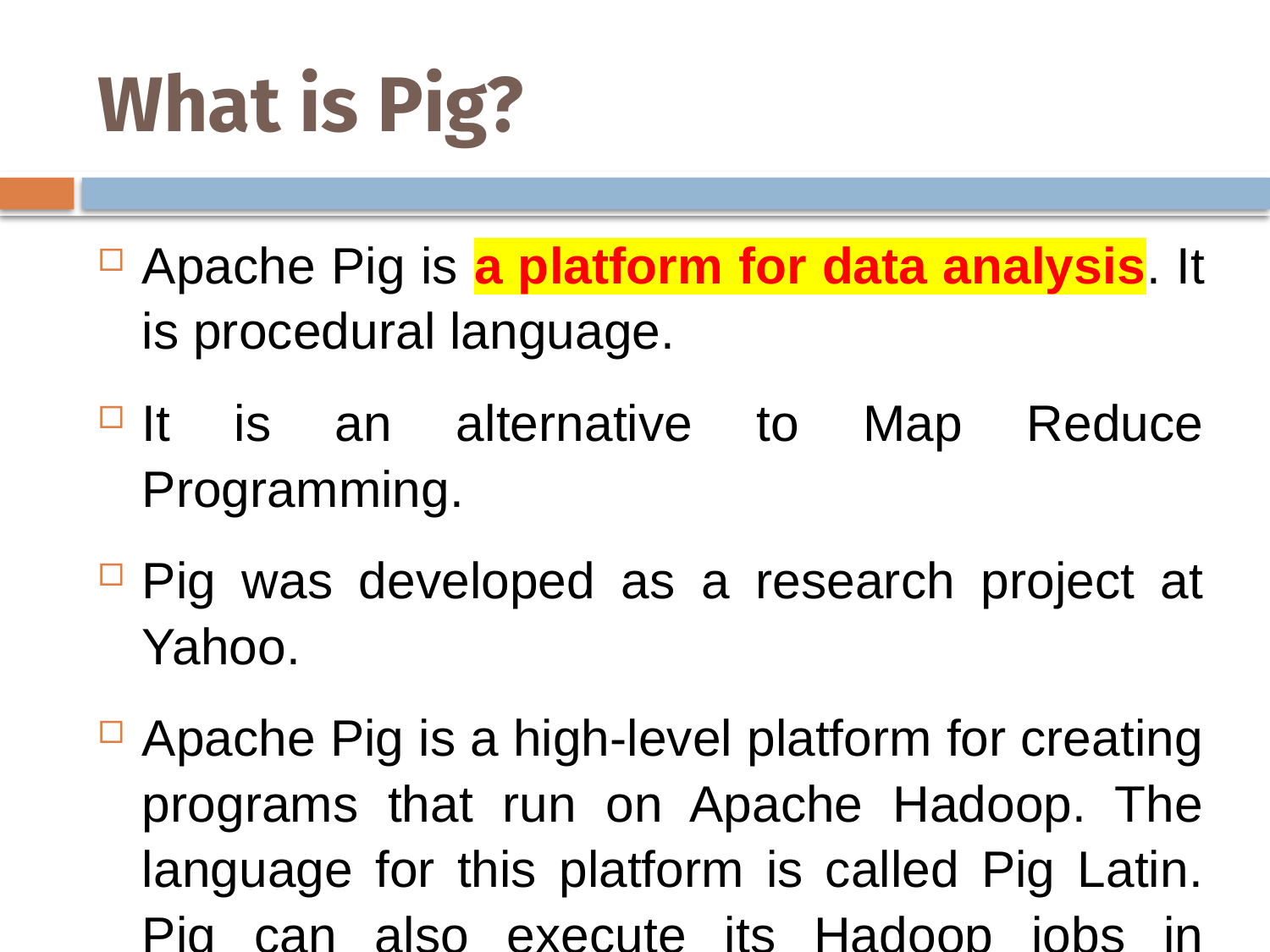

# What is Pig?
Apache Pig is a platform for data analysis. It is procedural language.
It is an alternative to Map Reduce Programming.
Pig was developed as a research project at Yahoo.
Apache Pig is a high-level platform for creating programs that run on Apache Hadoop. The language for this platform is called Pig Latin. Pig can also execute its Hadoop jobs in MapReduce.